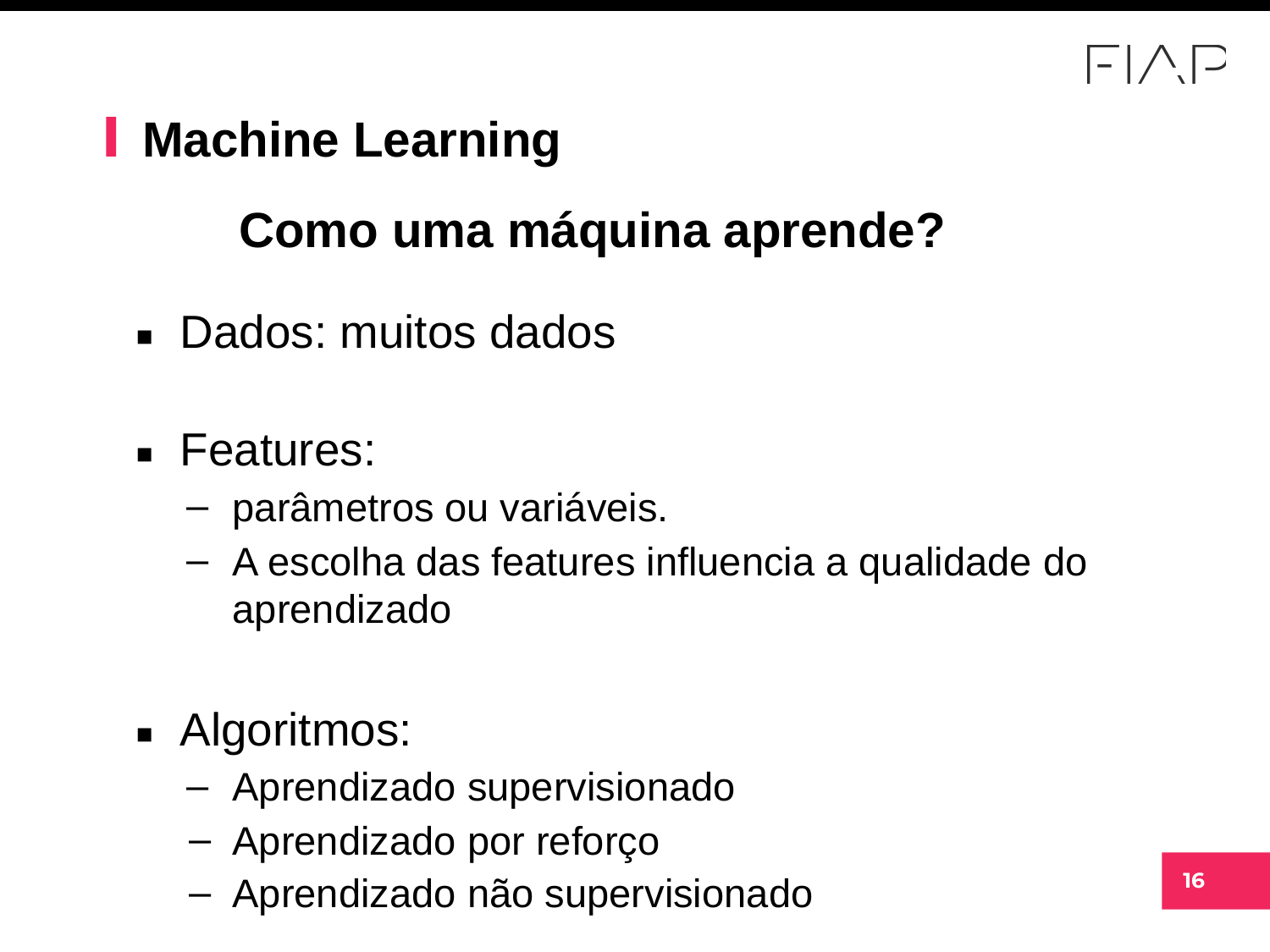

# Machine Learning
Como uma máquina aprende?
Dados: muitos dados

Features:
parâmetros ou variáveis.
A escolha das features influencia a qualidade do aprendizado

Algoritmos:
Aprendizado supervisionado
Aprendizado por reforço
Aprendizado não supervisionado